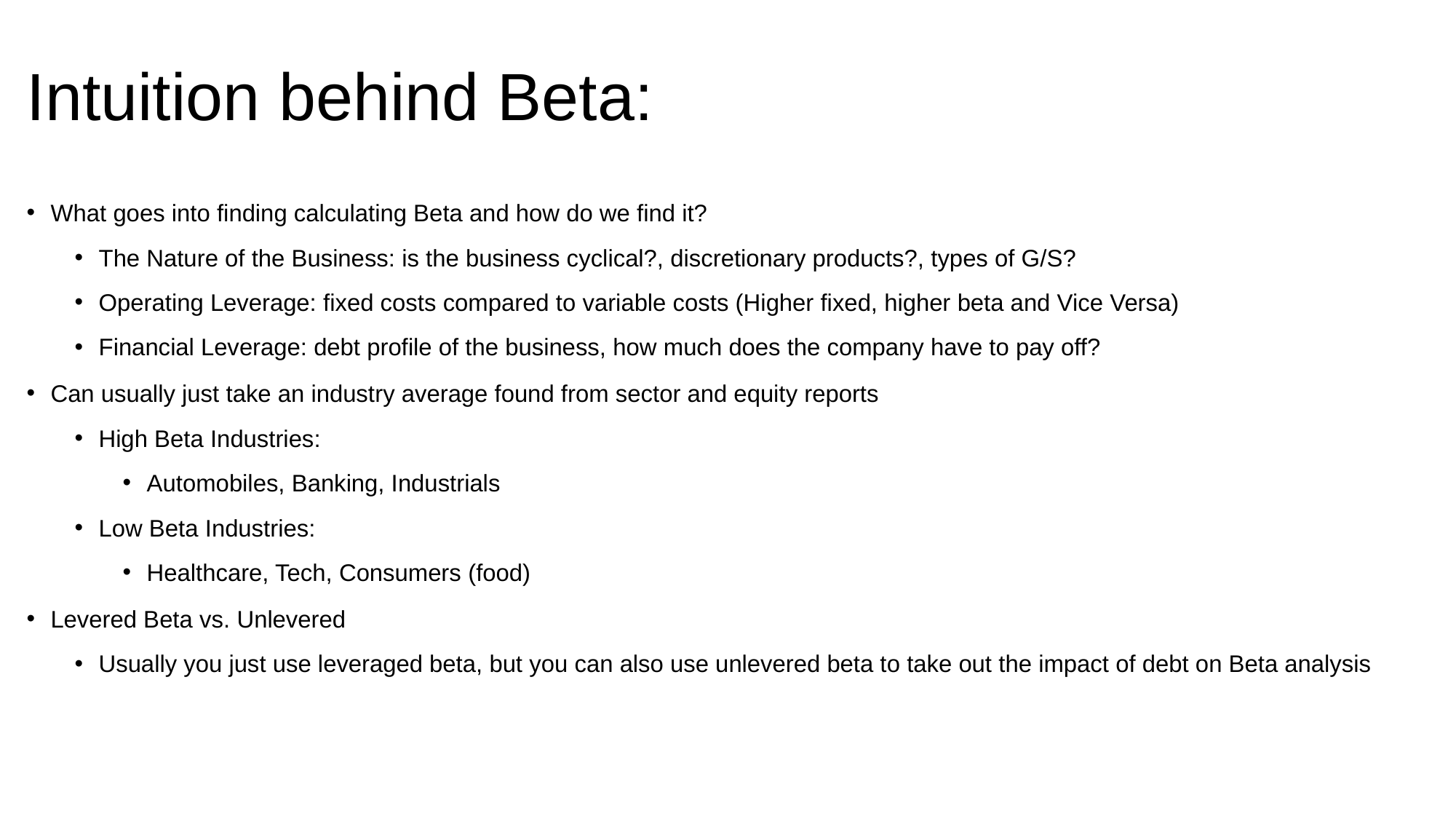

# Intuition behind Beta:
What goes into finding calculating Beta and how do we find it?
The Nature of the Business: is the business cyclical?, discretionary products?, types of G/S?
Operating Leverage: fixed costs compared to variable costs (Higher fixed, higher beta and Vice Versa)
Financial Leverage: debt profile of the business, how much does the company have to pay off?
Can usually just take an industry average found from sector and equity reports
High Beta Industries:
Automobiles, Banking, Industrials
Low Beta Industries:
Healthcare, Tech, Consumers (food)
Levered Beta vs. Unlevered
Usually you just use leveraged beta, but you can also use unlevered beta to take out the impact of debt on Beta analysis